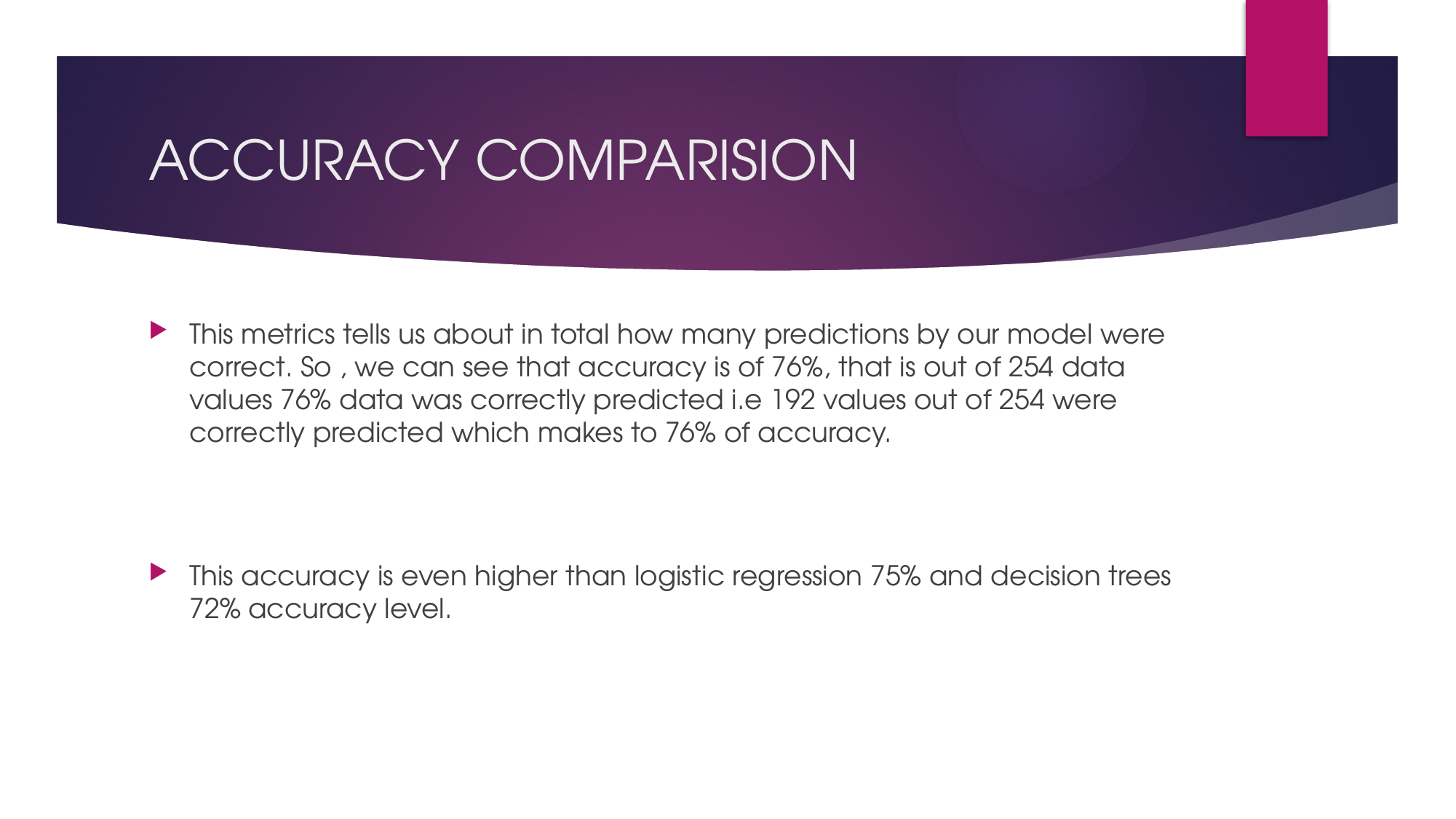

# ACCURACY COMPARISION
This metrics tells us about in total how many predictions by our model were correct. So , we can see that accuracy is of 76%, that is out of 254 data values 76% data was correctly predicted i.e 192 values out of 254 were correctly predicted which makes to 76% of accuracy.

This accuracy is even higher than logistic regression 75% and decision trees 72% accuracy level.